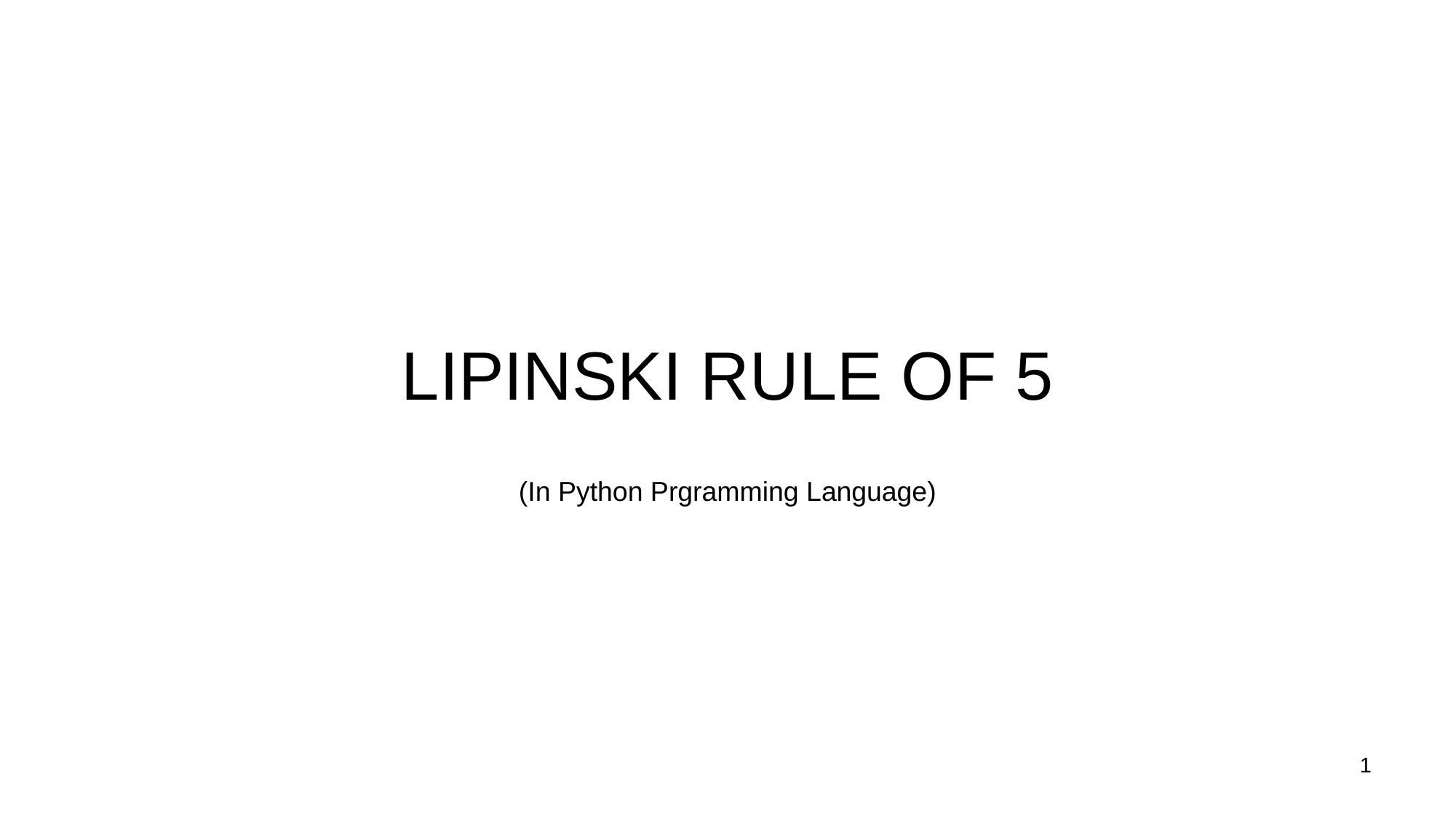

# LIPINSKI RULE OF 5

(In Python Prgramming Language)
1